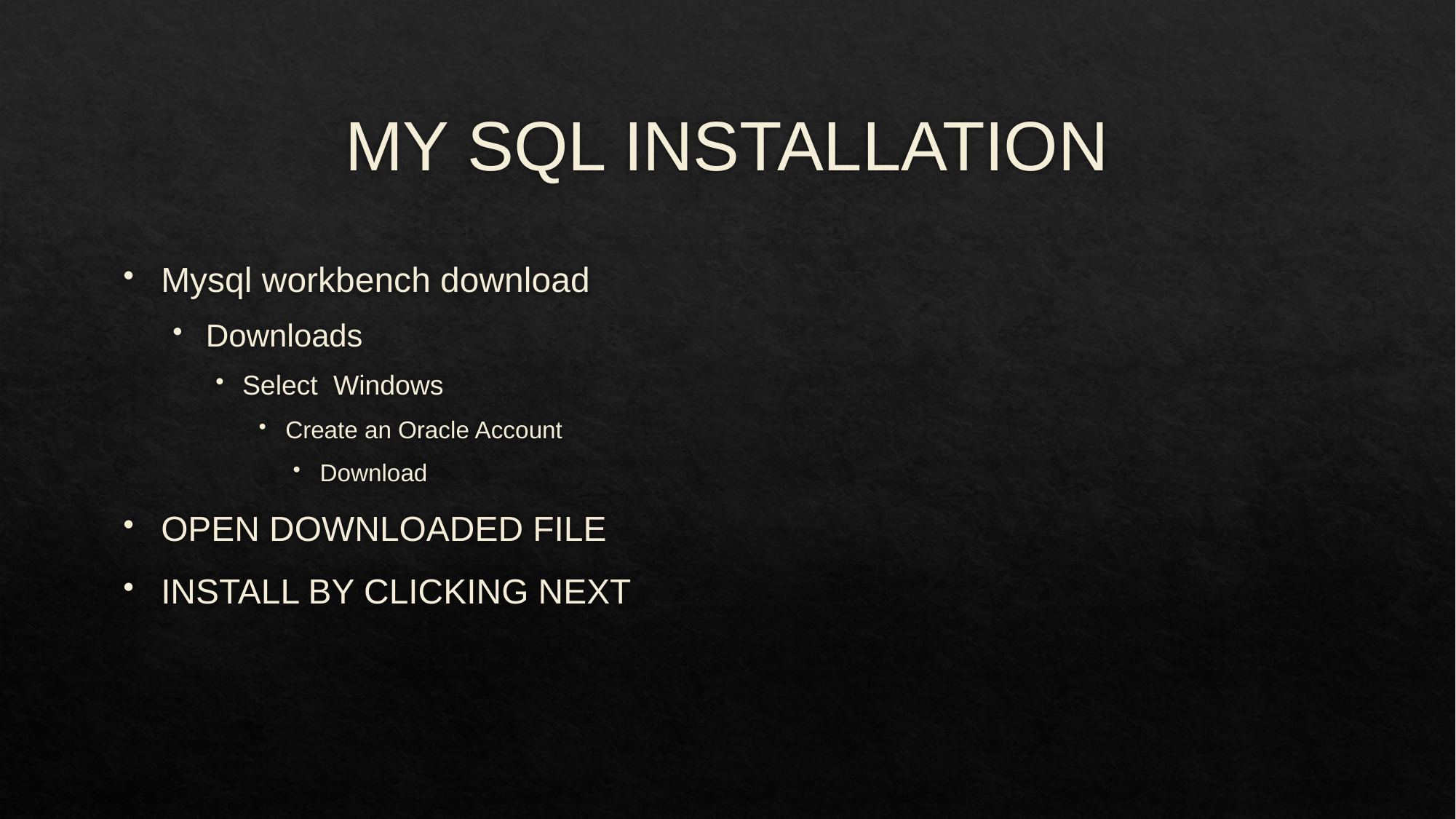

# MY SQL INSTALLATION
Mysql workbench download
Downloads
Select  Windows
Create an Oracle Account
Download
OPEN DOWNLOADED FILE
INSTALL BY CLICKING NEXT